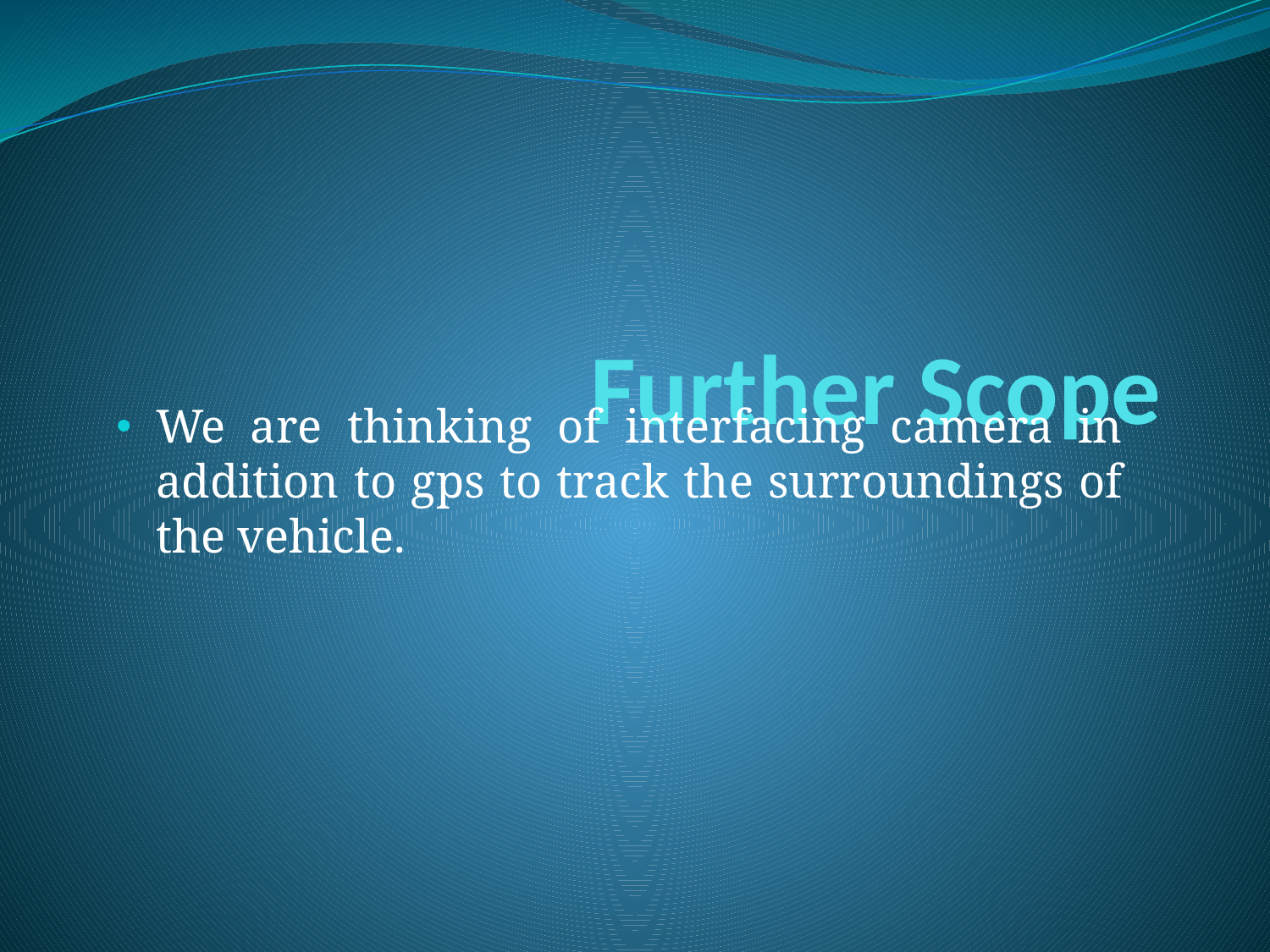

# Further Scope
We are thinking of interfacing camera in addition to gps to track the surroundings of the vehicle.